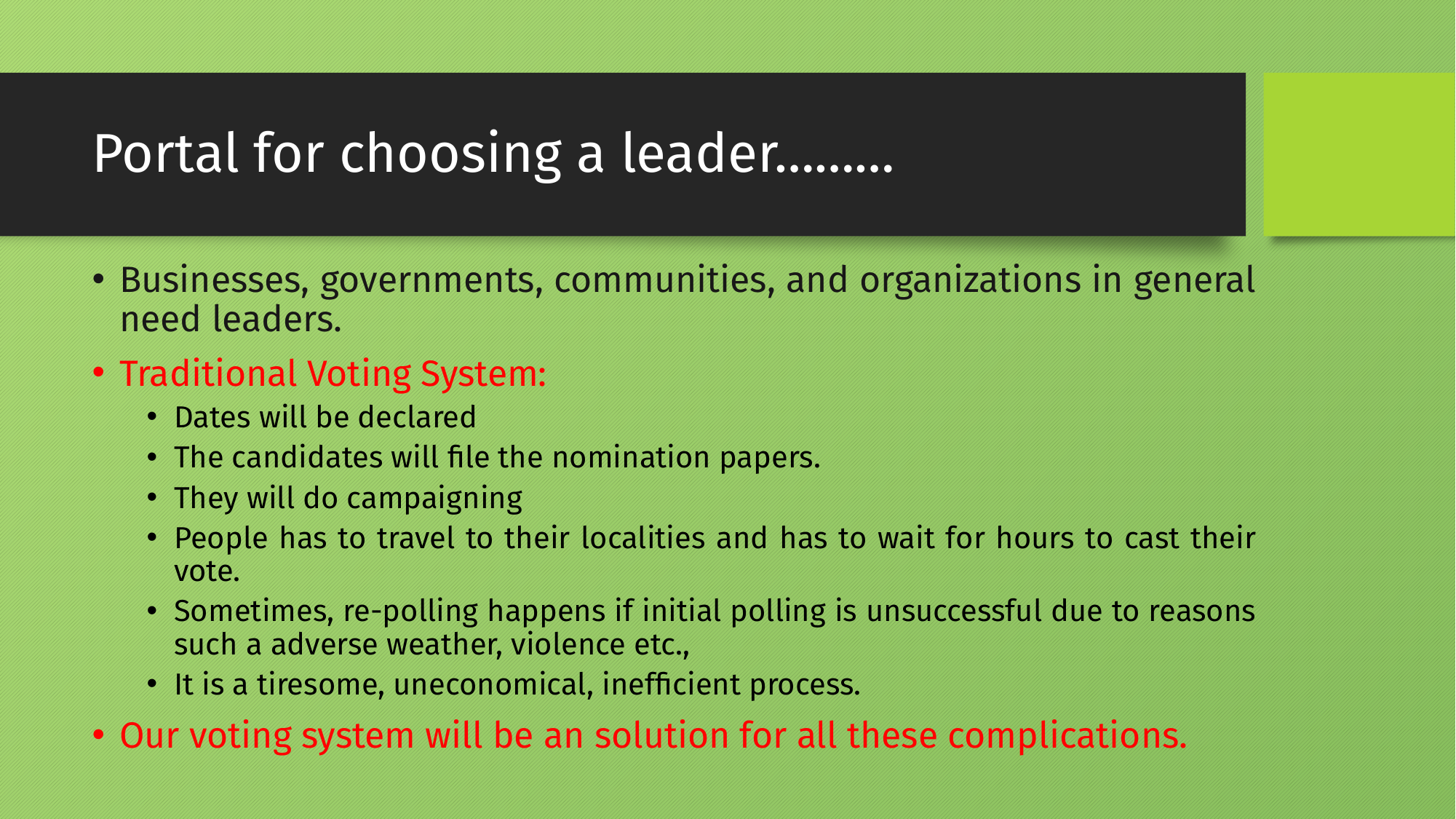

# Portal for choosing a leader………
Businesses, governments, communities, and organizations in general need leaders.
Traditional Voting System:
Dates will be declared
The candidates will file the nomination papers.
They will do campaigning
People has to travel to their localities and has to wait for hours to cast their vote.
Sometimes, re-polling happens if initial polling is unsuccessful due to reasons such a adverse weather, violence etc.,
It is a tiresome, uneconomical, inefficient process.
Our voting system will be an solution for all these complications.